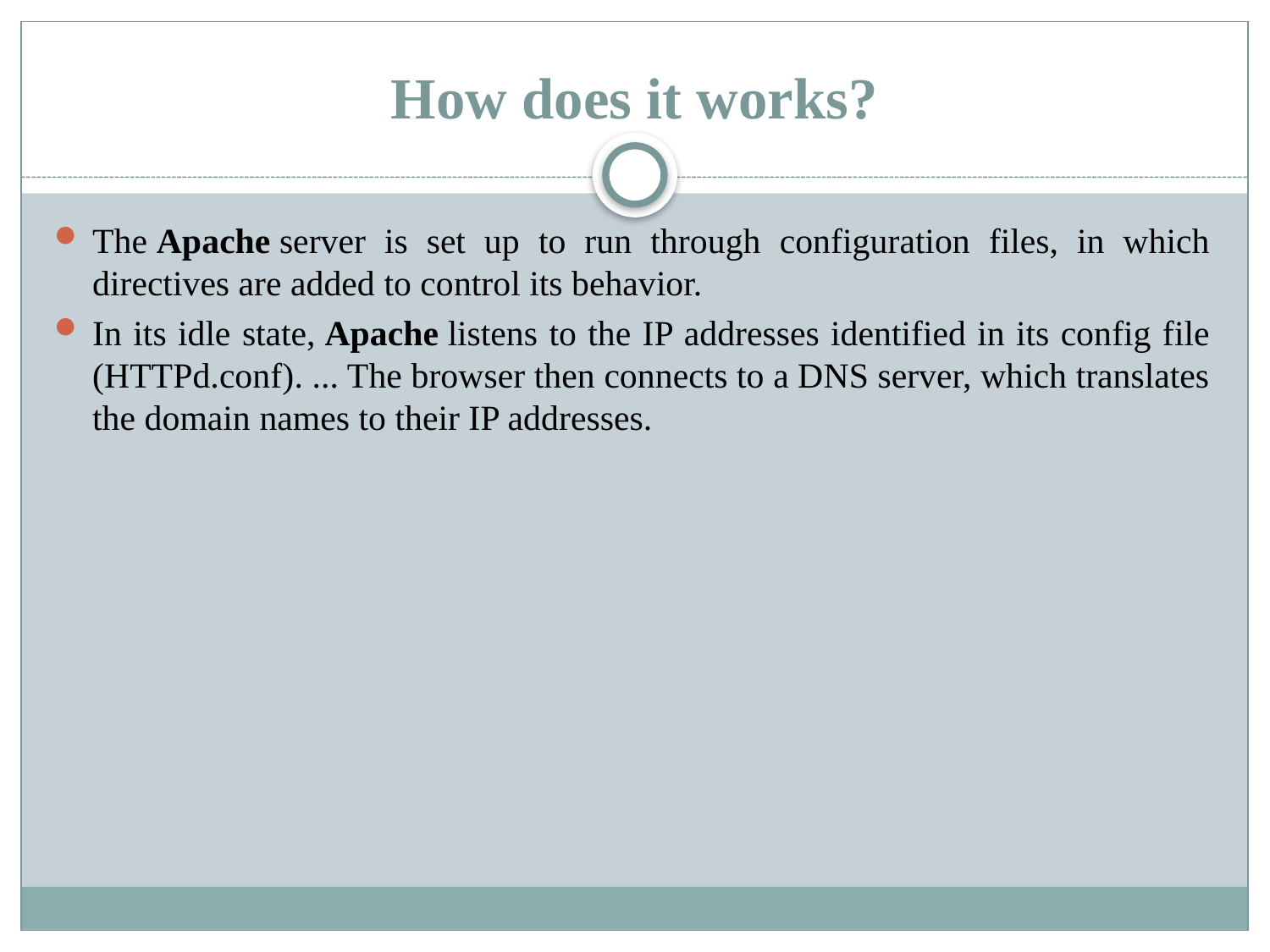

# How does it works?
The Apache server is set up to run through configuration files, in which directives are added to control its behavior.
In its idle state, Apache listens to the IP addresses identified in its config file (HTTPd.conf). ... The browser then connects to a DNS server, which translates the domain names to their IP addresses.